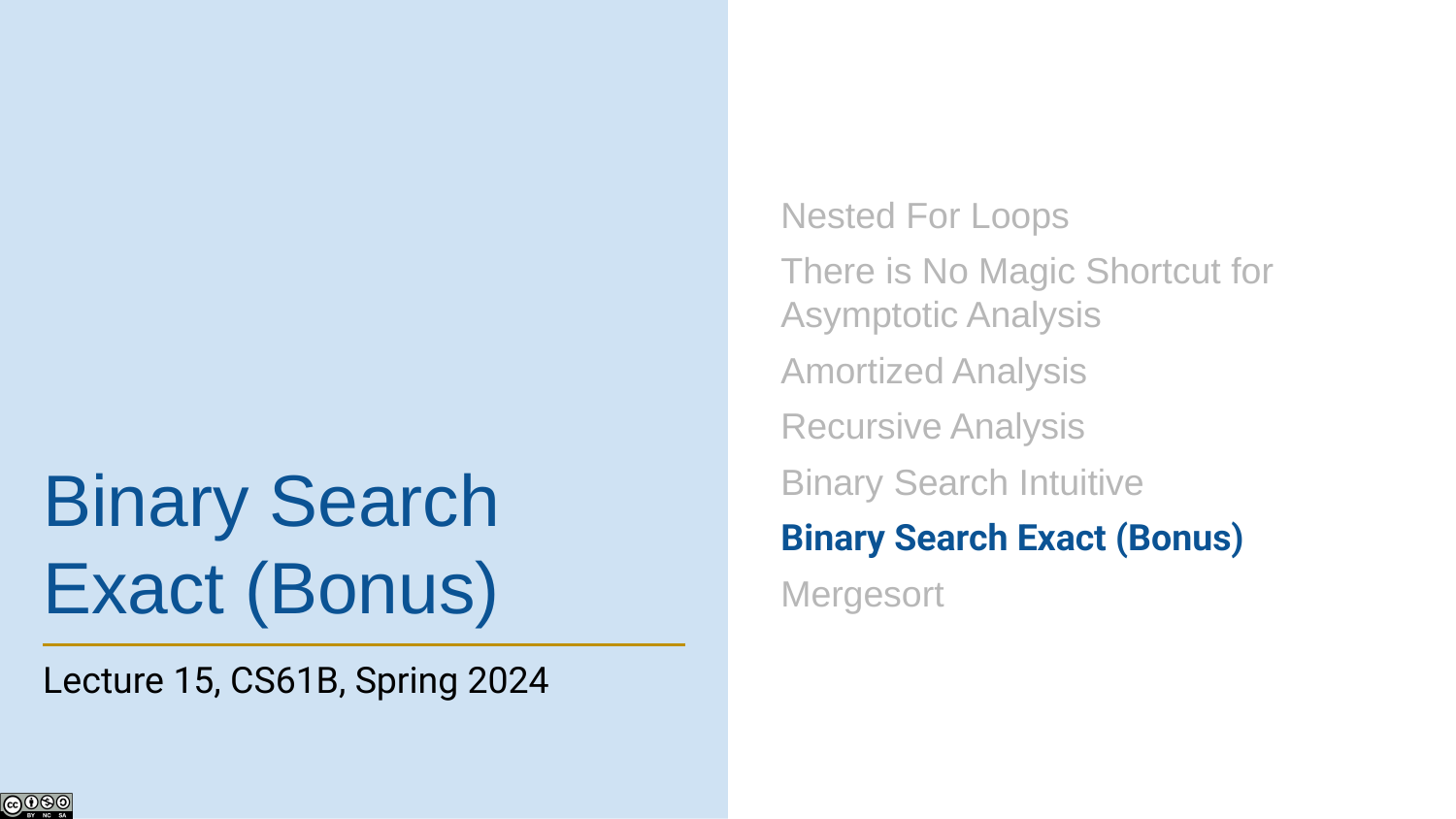

Nested For Loops
There is No Magic Shortcut for Asymptotic Analysis
Amortized Analysis
Recursive Analysis
Binary Search Intuitive
Binary Search Exact (Bonus)
Mergesort
# Binary Search Exact (Bonus)
Lecture 15, CS61B, Spring 2024